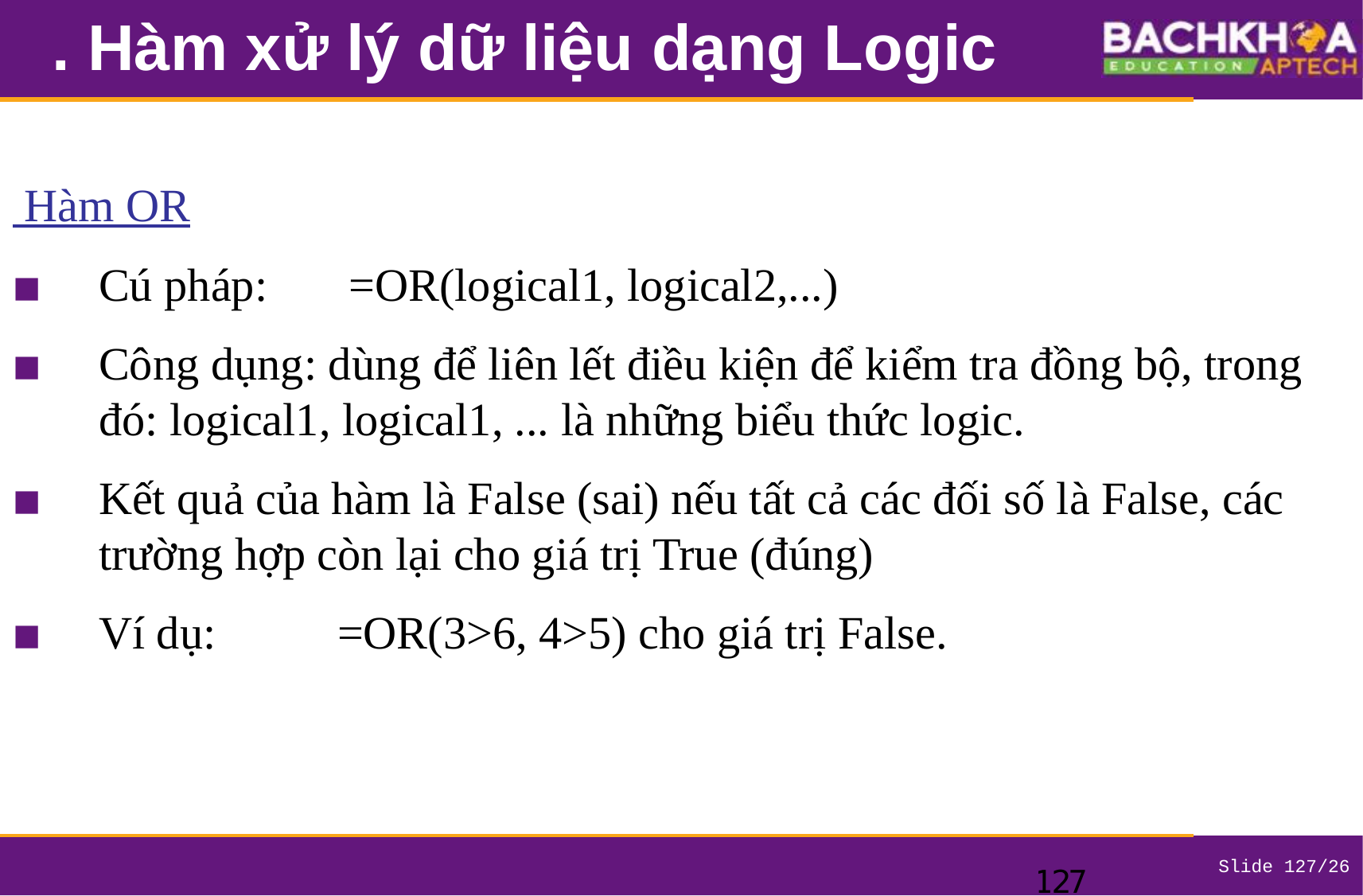

# . Hàm xử lý dữ liệu dạng Logic
 Hàm OR
Cú pháp:	 =OR(logical1, logical2,...)
Công dụng: dùng để liên lết điều kiện để kiểm tra đồng bộ, trong đó: logical1, logical1, ... là những biểu thức logic.
Kết quả của hàm là False (sai) nếu tất cả các đối số là False, các trường hợp còn lại cho giá trị True (đúng)
Ví dụ: 	=OR(3>6, 4>5) cho giá trị False.
127